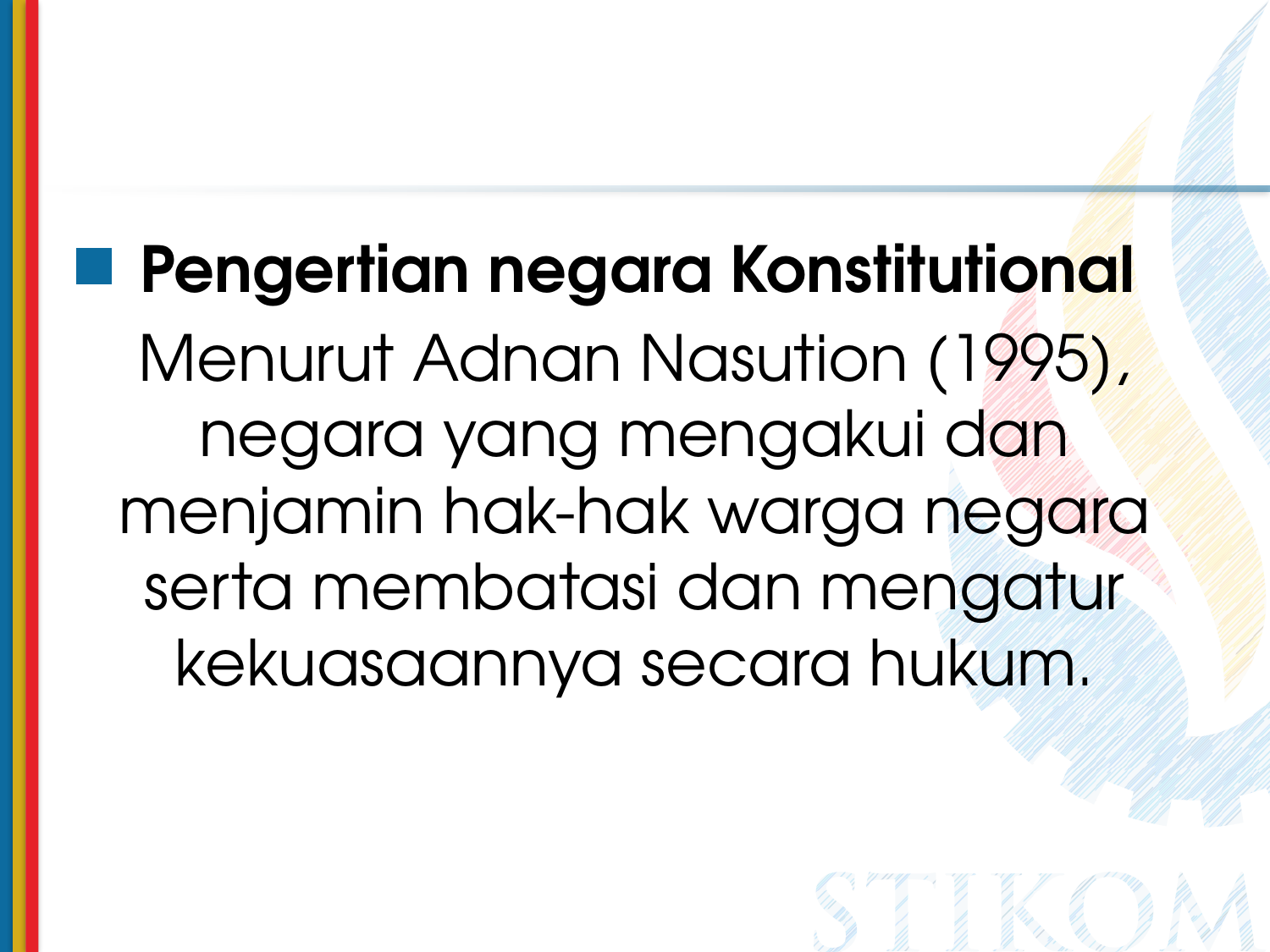

Pengertian negara Konstitutional
Menurut Adnan Nasution (1995), negara yang mengakui dan menjamin hak-hak warga negara serta membatasi dan mengatur kekuasaannya secara hukum.